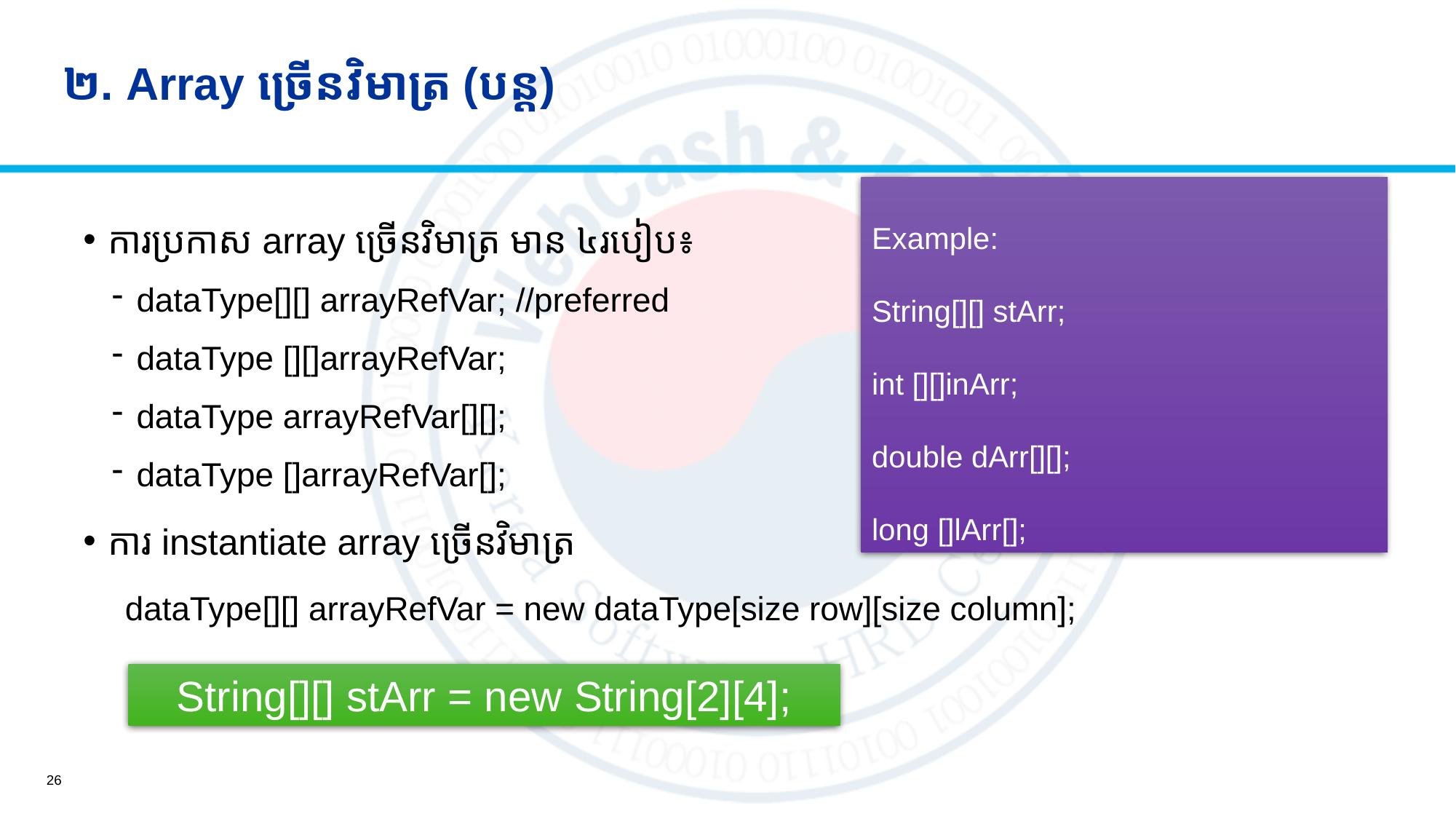

២. Array ច្រើនវិមាត្រ (បន្ត)
Example:
String[][] stArr;
int [][]inArr;
double dArr[][];
long []lArr[];
ការប្រកាស array ច្រើនវិមាត្រ មាន ៤របៀប៖
dataType[][] arrayRefVar; //preferred
dataType [][]arrayRefVar;
dataType arrayRefVar[][];
dataType []arrayRefVar[];
ការ instantiate array ច្រើនវិមាត្រ
     dataType[][] arrayRefVar = new dataType[size row][size column];
String[][] stArr = new String[2][4];
26